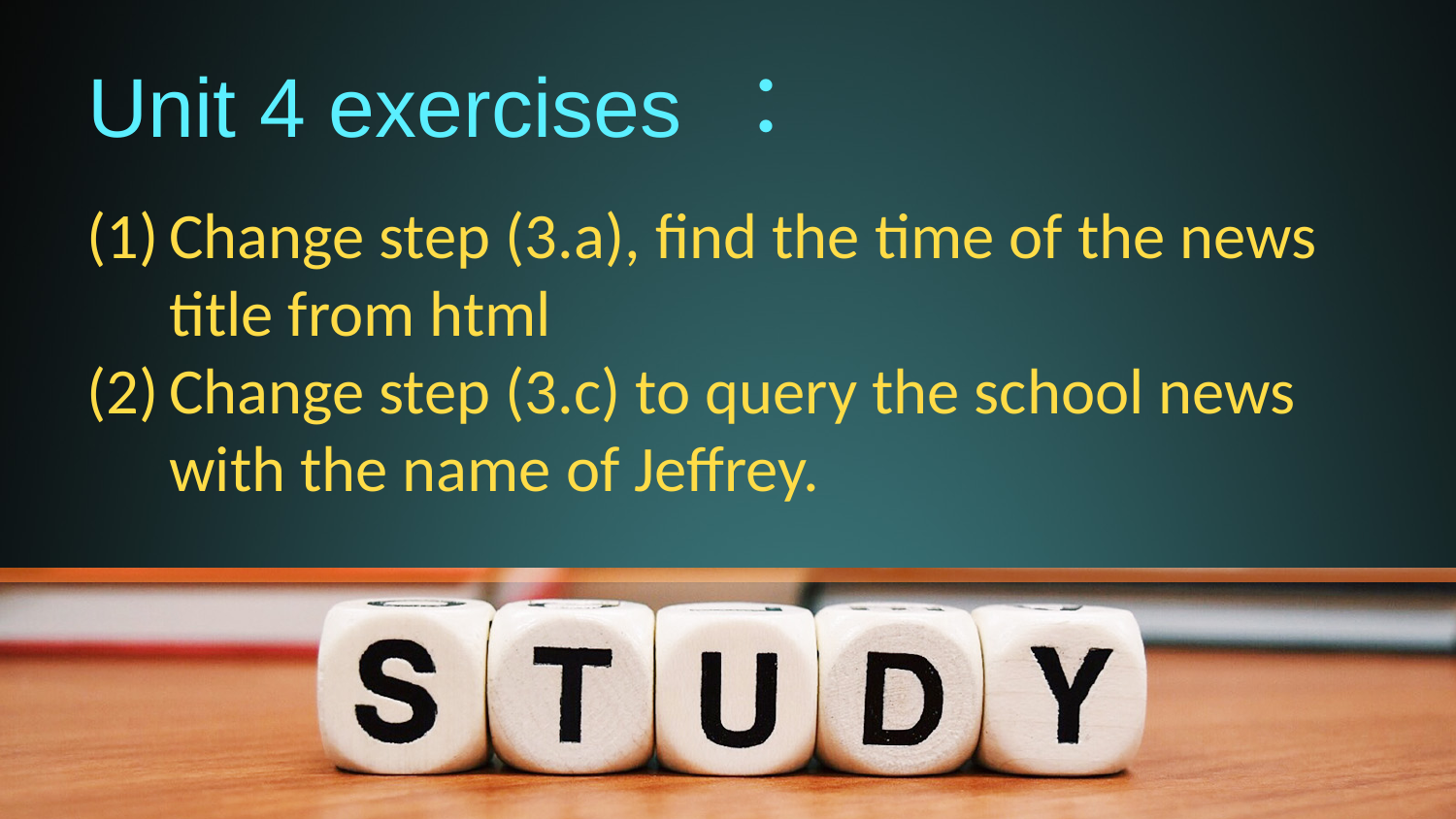

# Unit 4 exercises ：
Change step (3.a), find the time of the news title from html
Change step (3.c) to query the school news with the name of Jeffrey.